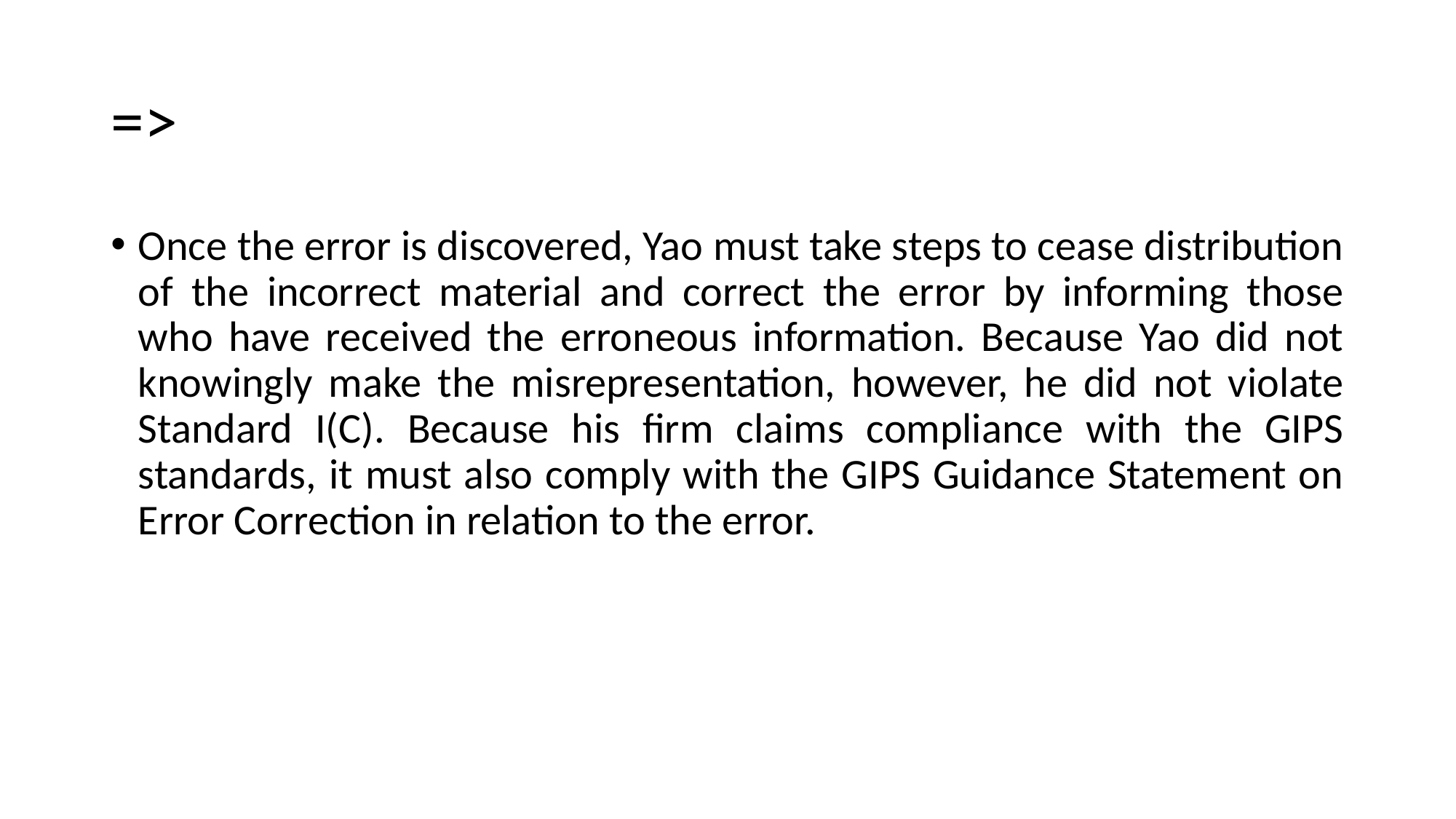

# =>
Once the error is discovered, Yao must take steps to cease distribution of the incorrect material and correct the error by informing those who have received the erroneous information. Because Yao did not knowingly make the misrepresentation, however, he did not violate Standard I(C). Because his firm claims compliance with the GIPS standards, it must also comply with the GIPS Guidance Statement on Error Correction in relation to the error.